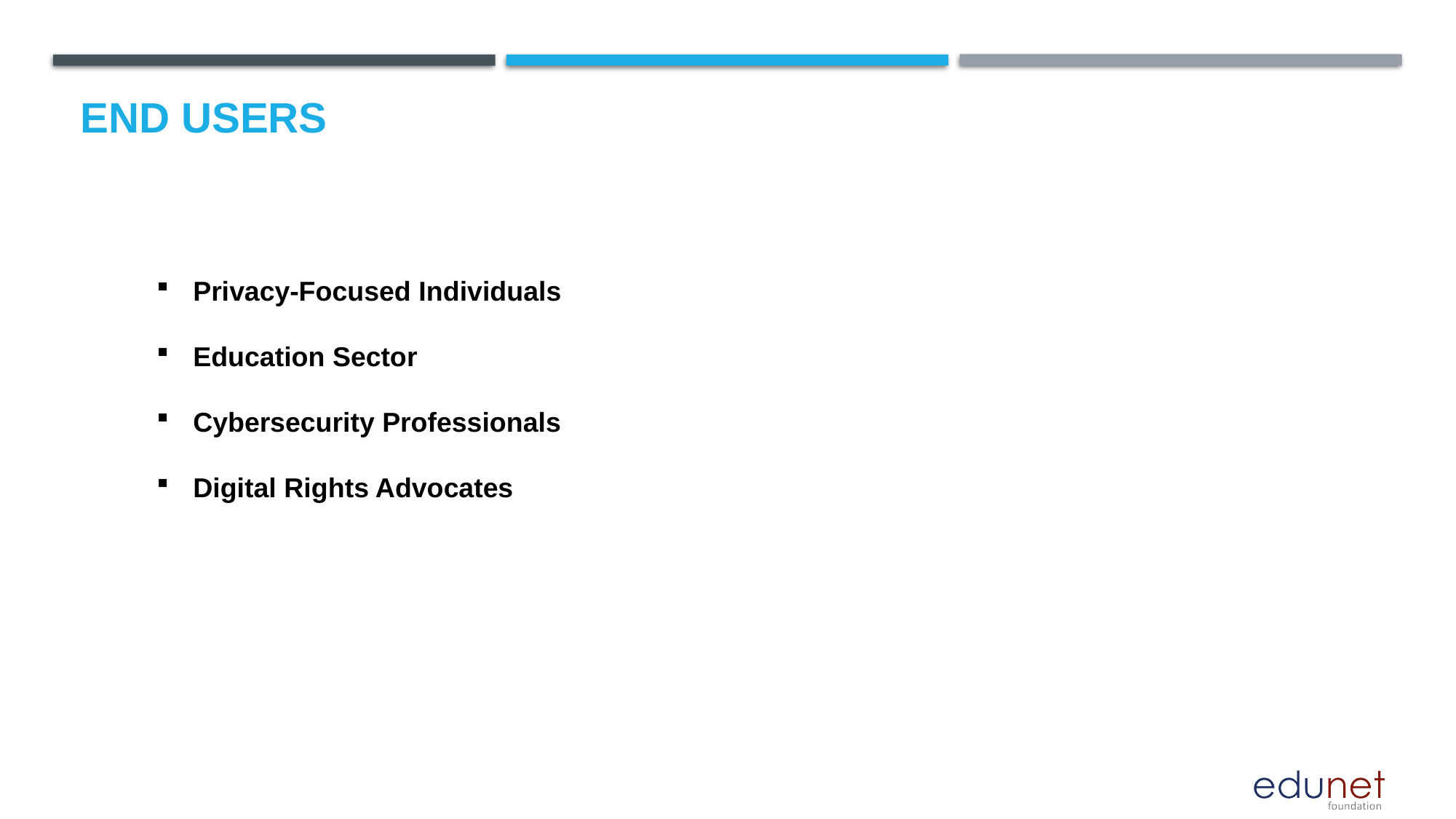

# End users

Privacy-Focused Individuals

Education Sector

Cybersecurity Professionals

Digital Rights Advocates